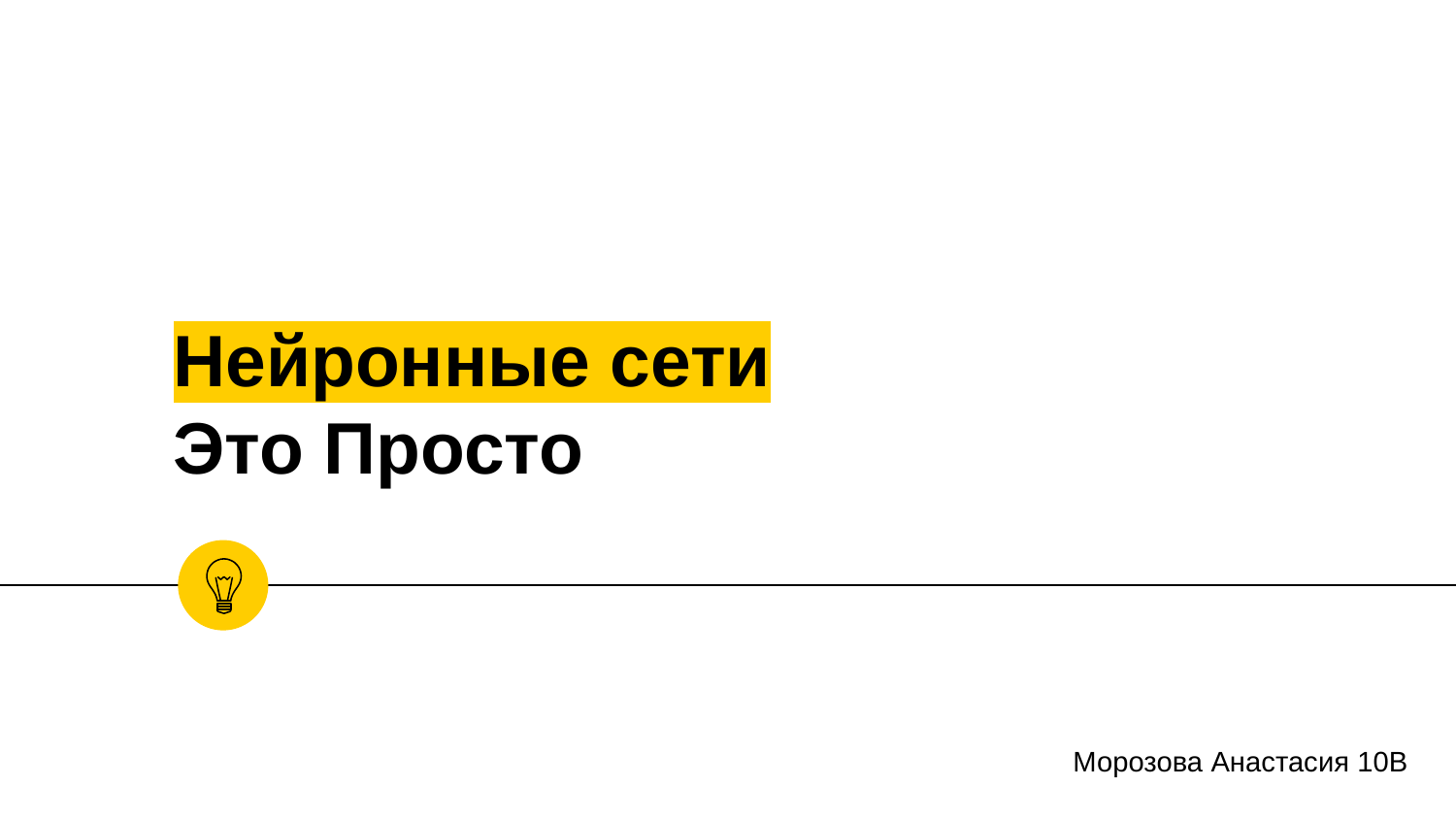

# Нейронные сети Это Просто

Морозова Анастасия 10В